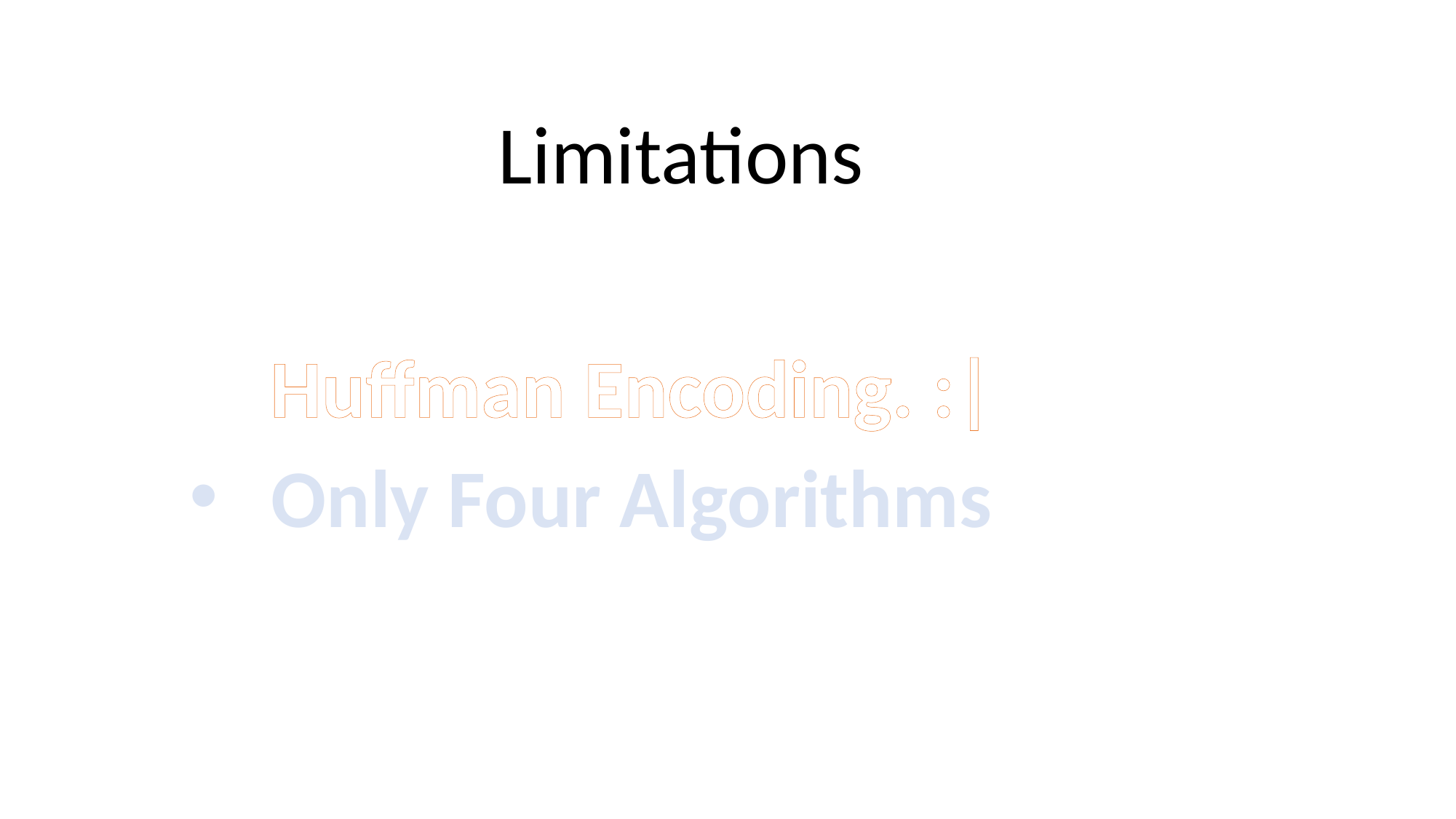

Limitations
Huffman Encoding. :|
Only Four Algorithms